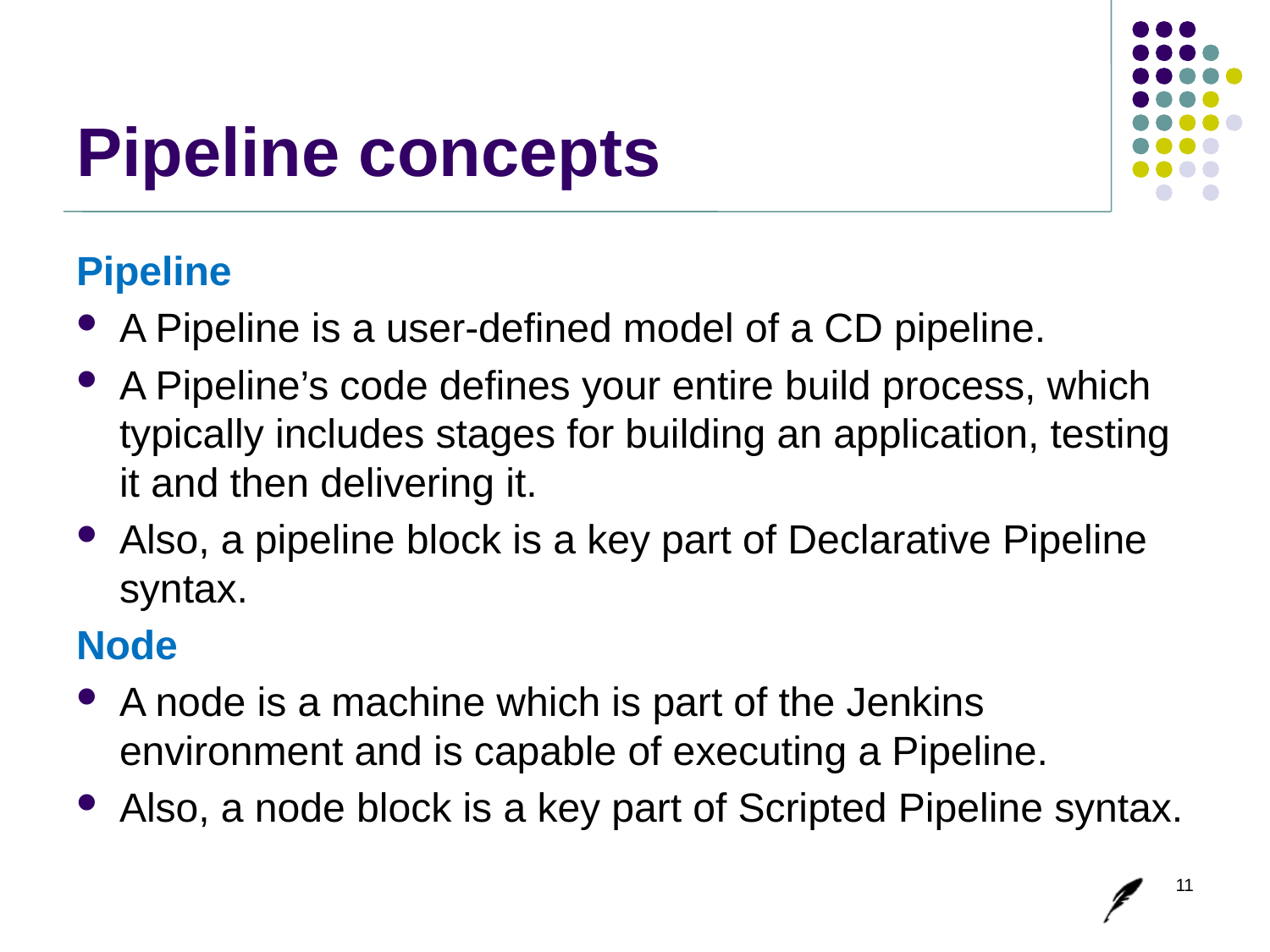

# Pipeline concepts
Pipeline
A Pipeline is a user-defined model of a CD pipeline.
A Pipeline’s code defines your entire build process, which typically includes stages for building an application, testing it and then delivering it.
Also, a pipeline block is a key part of Declarative Pipeline syntax.
Node
A node is a machine which is part of the Jenkins environment and is capable of executing a Pipeline.
Also, a node block is a key part of Scripted Pipeline syntax.
11